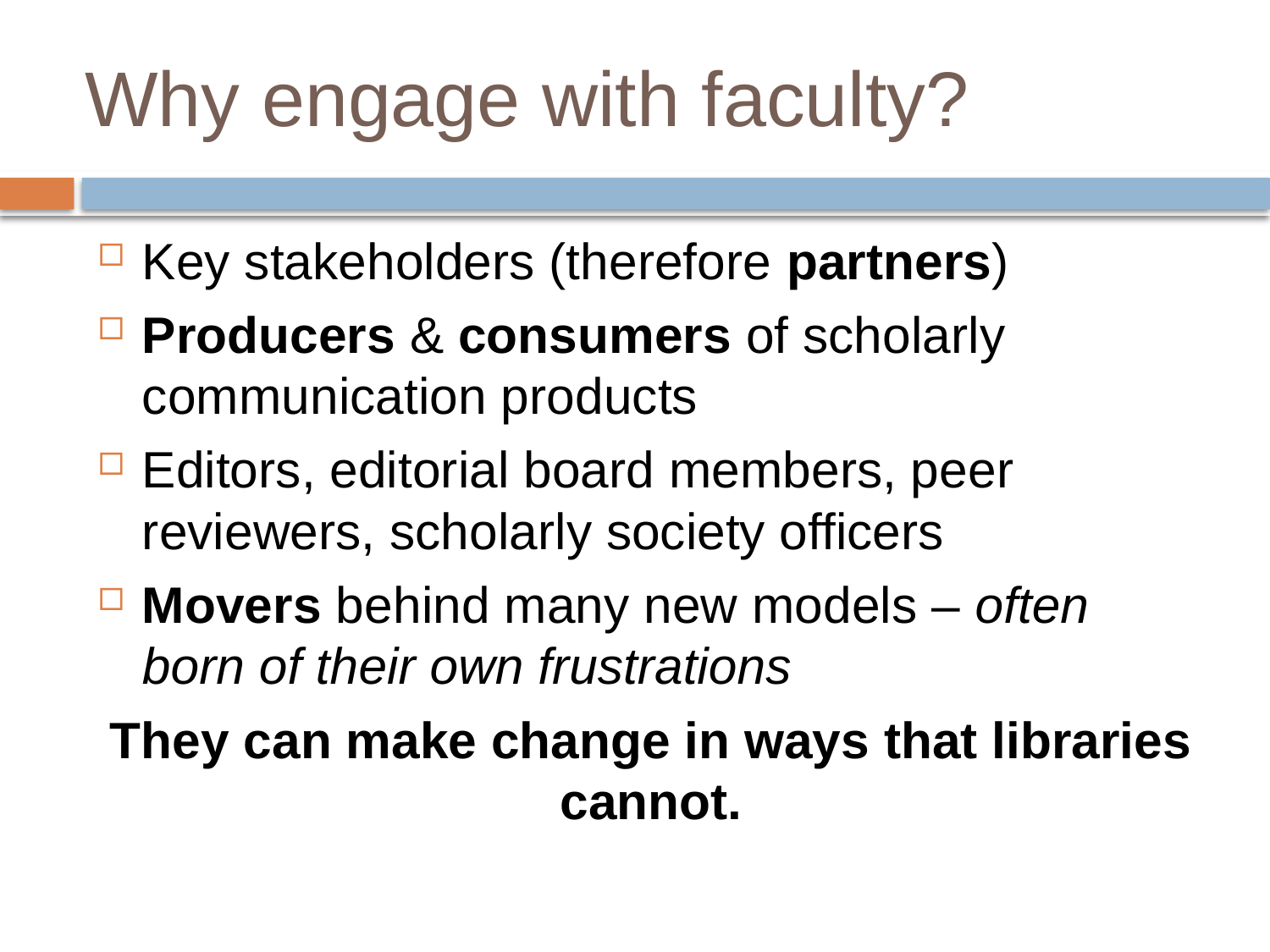

# Why engage with faculty?
Key stakeholders (therefore partners)
Producers & consumers of scholarly communication products
Editors, editorial board members, peer reviewers, scholarly society officers
Movers behind many new models – often born of their own frustrations
They can make change in ways that libraries cannot.